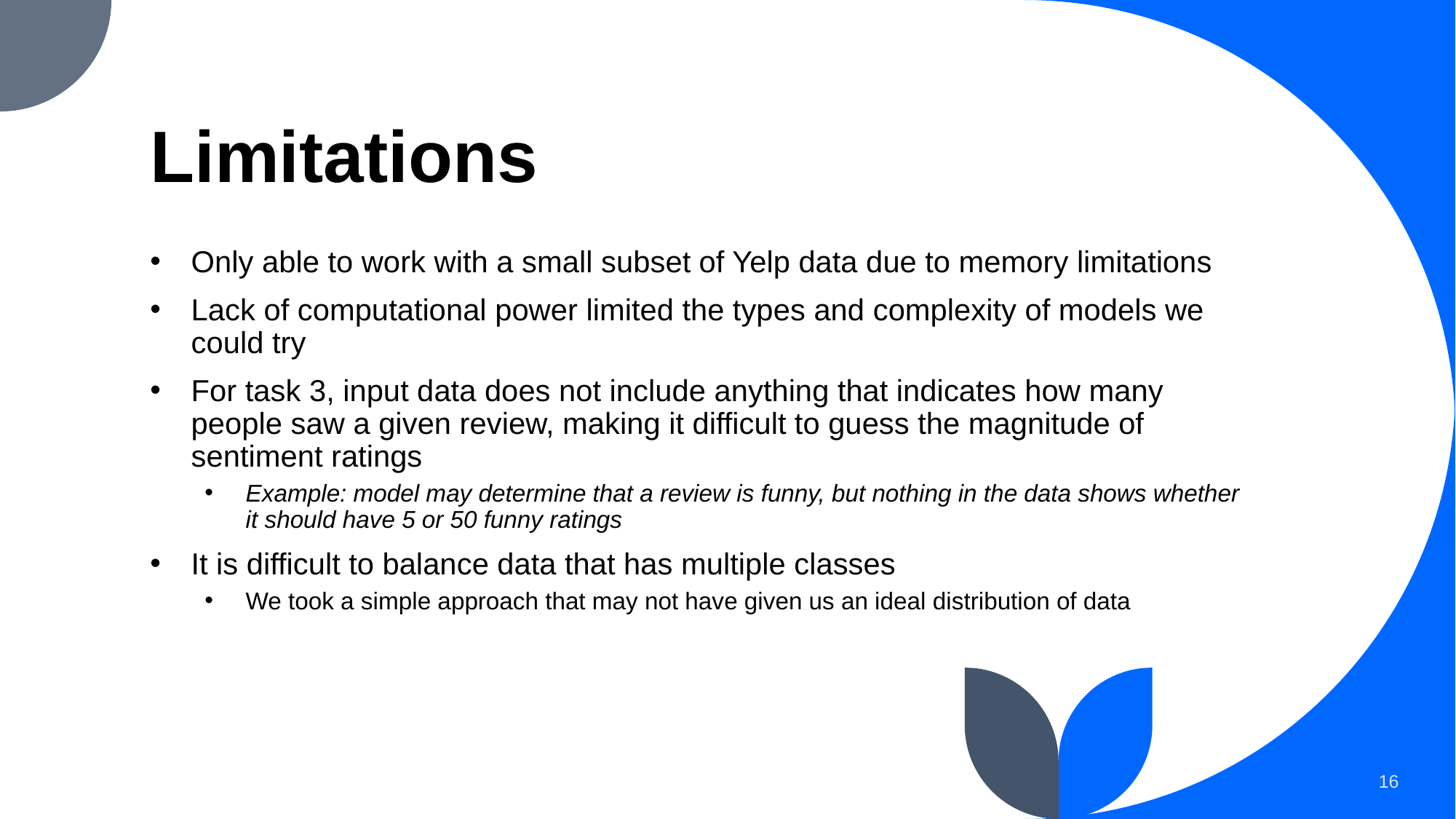

# Limitations
Only able to work with a small subset of Yelp data due to memory limitations
Lack of computational power limited the types and complexity of models we could try
For task 3, input data does not include anything that indicates how many people saw a given review, making it difficult to guess the magnitude of sentiment ratings
Example: model may determine that a review is funny, but nothing in the data shows whether it should have 5 or 50 funny ratings
It is difficult to balance data that has multiple classes
We took a simple approach that may not have given us an ideal distribution of data

16